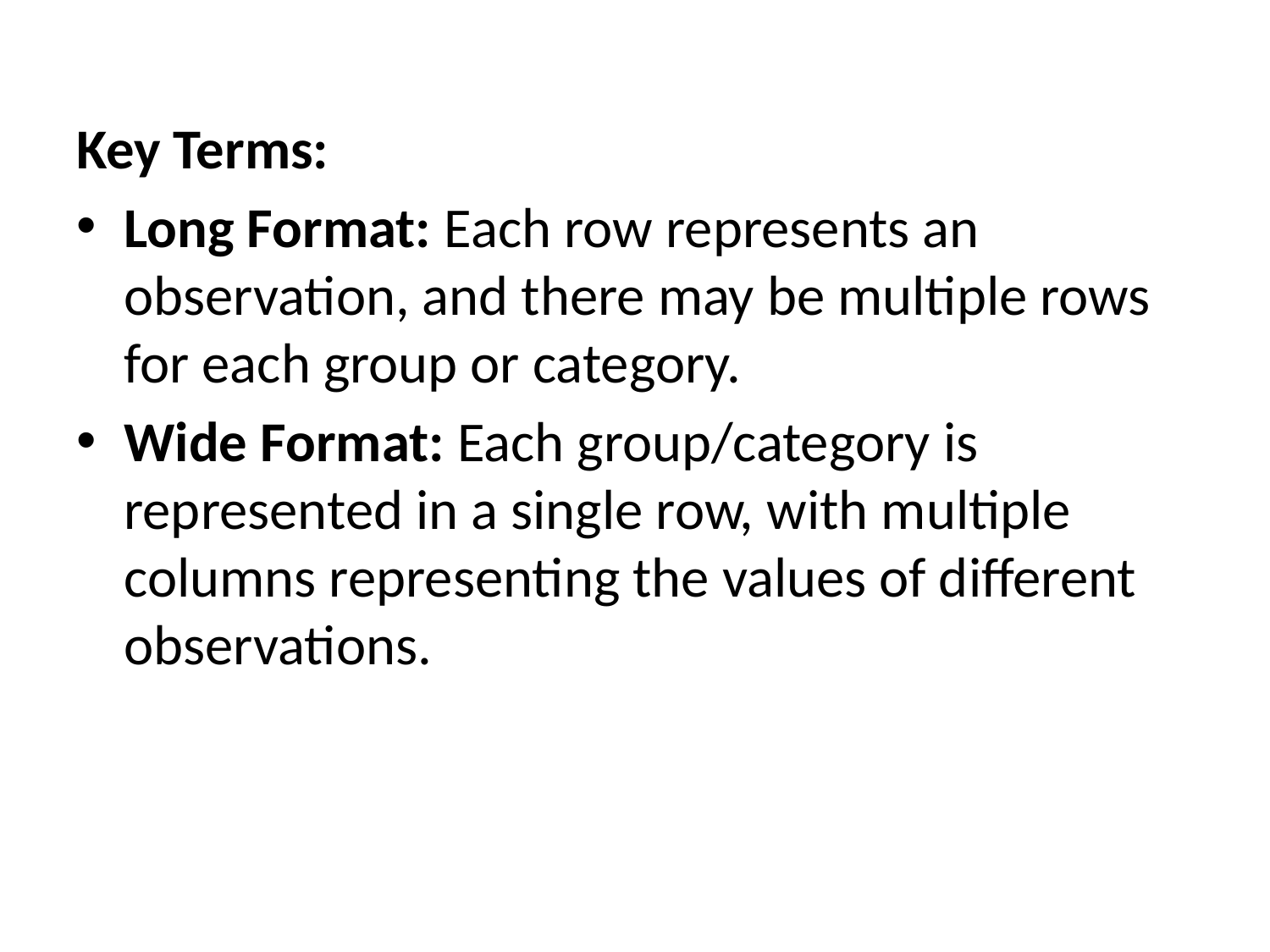

Key Terms:
Long Format: Each row represents an observation, and there may be multiple rows for each group or category.
Wide Format: Each group/category is represented in a single row, with multiple columns representing the values of different observations.